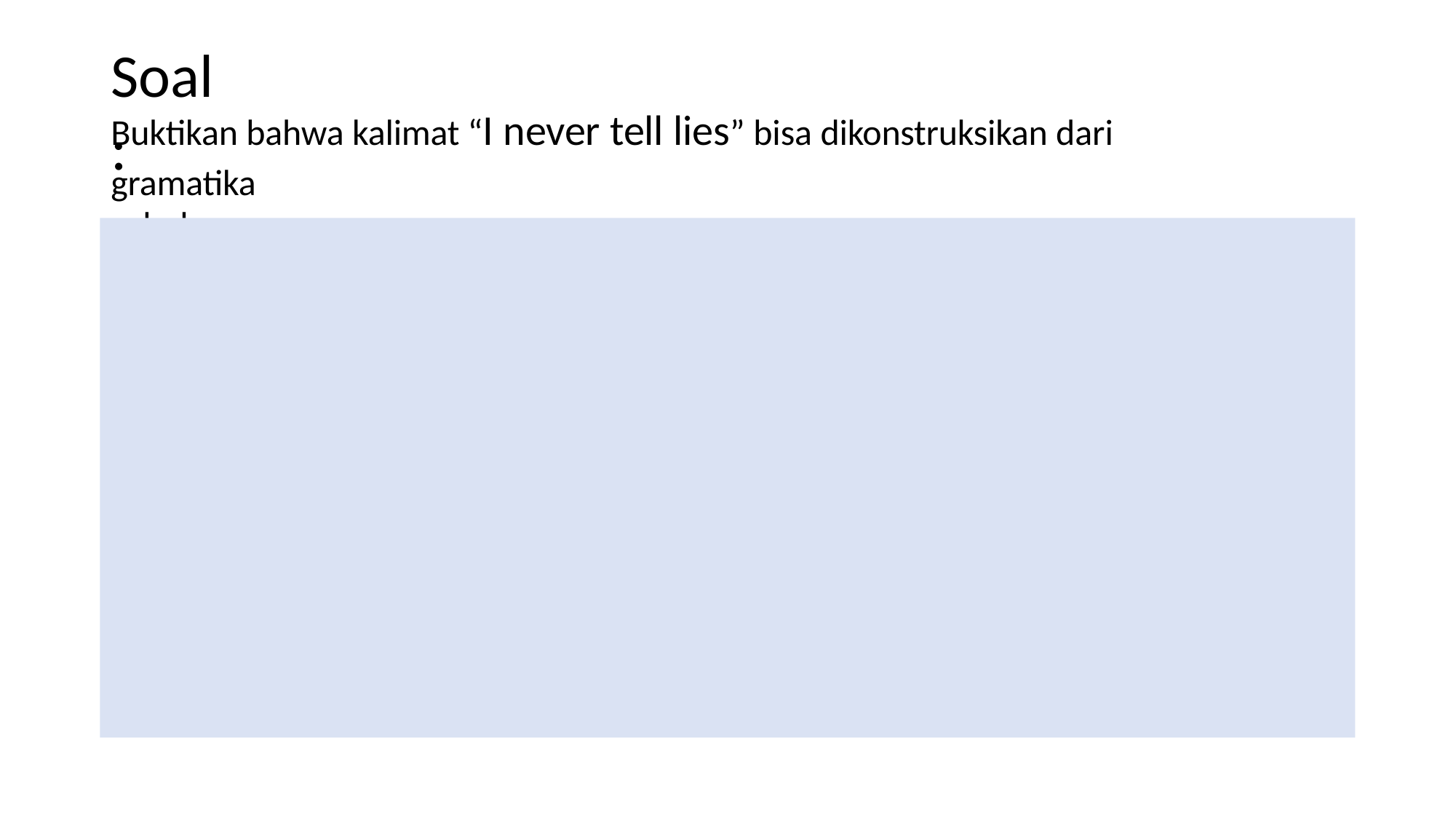

# Soal:
Buktikan bahwa kalimat “I never tell lies” bisa dikonstruksikan dari gramatika
sebelumnya: